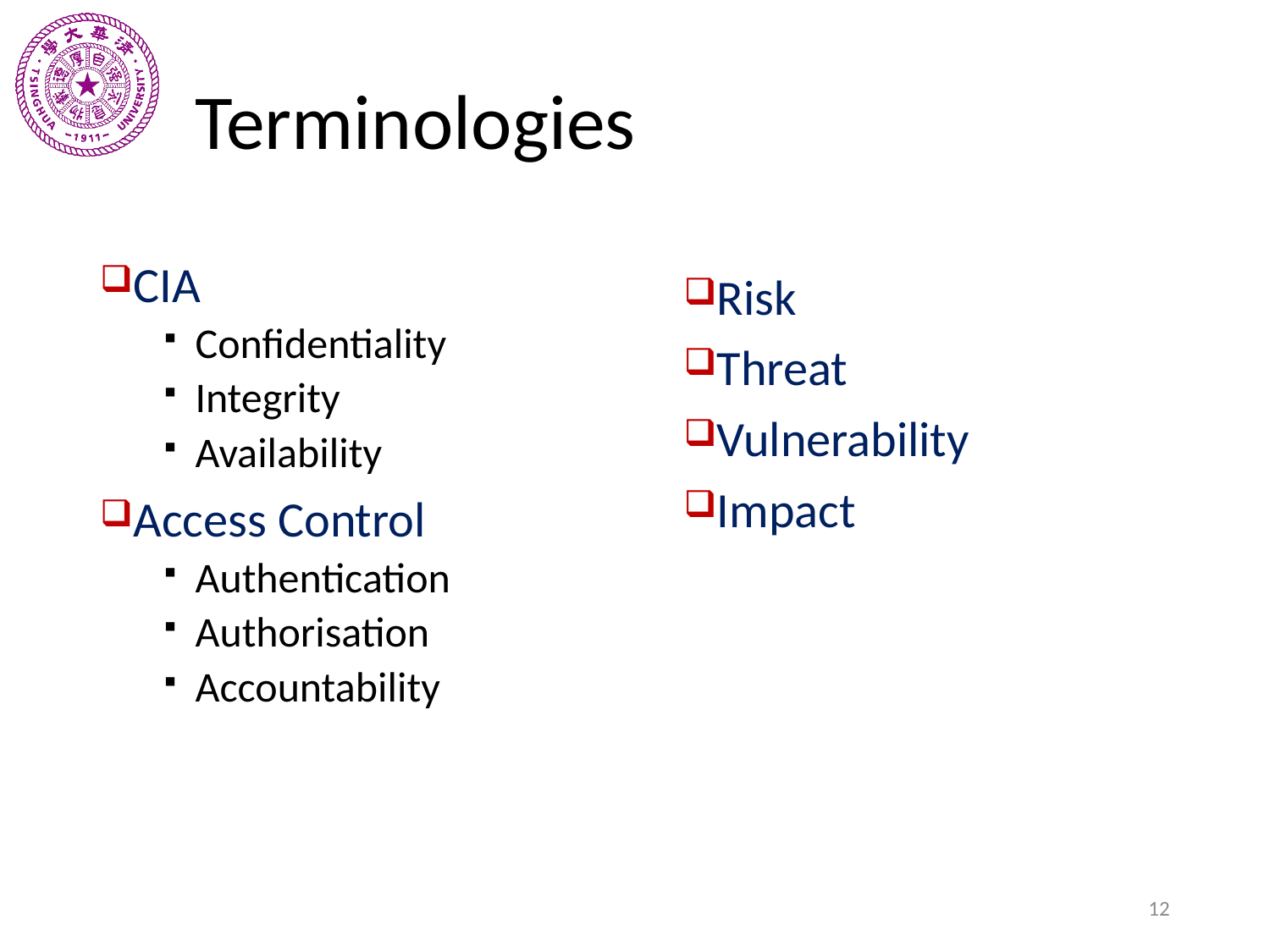

# Terminologies
CIA
Confidentiality
Integrity
Availability
Access Control
Authentication
Authorisation
Accountability
Risk
Threat
Vulnerability
Impact
12